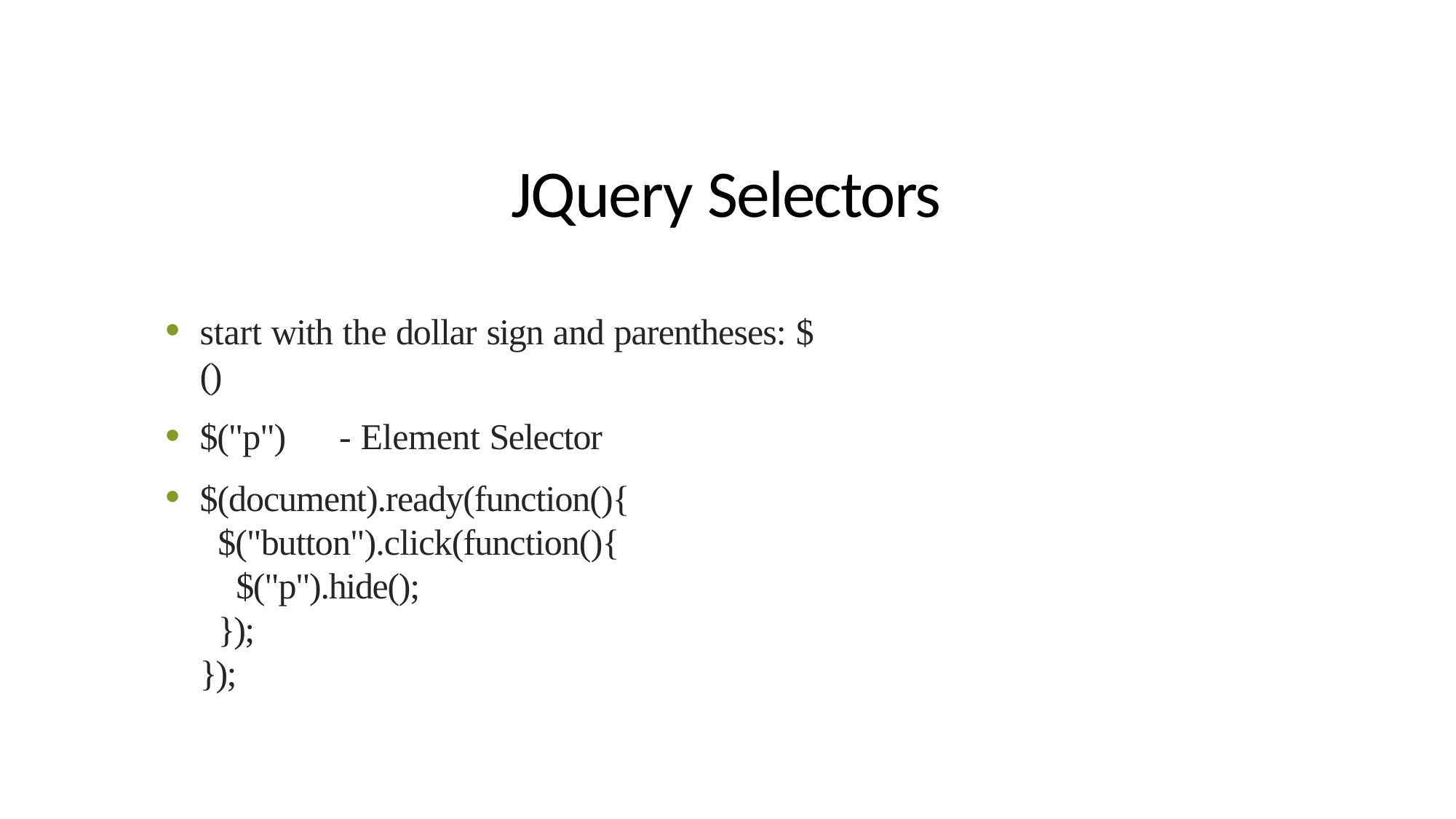

# JQuery Selectors
start with the dollar sign and parentheses: $()
$("p")	- Element Selector
$(document).ready(function(){
$("button").click(function(){
$("p").hide();
});
});